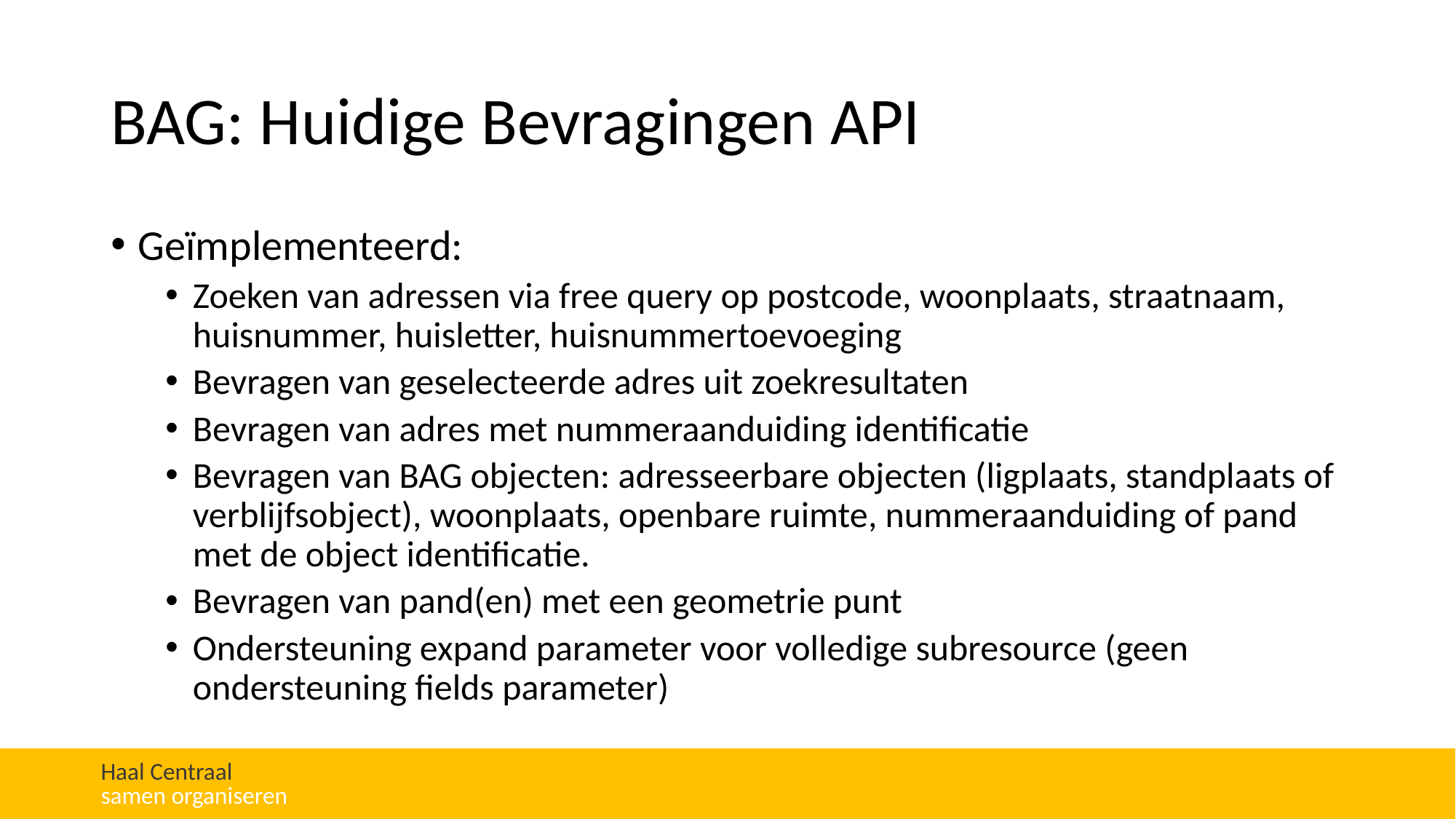

# BAG: Huidige Bevragingen API
Geïmplementeerd:
Zoeken van adressen via free query op postcode, woonplaats, straatnaam, huisnummer, huisletter, huisnummertoevoeging
Bevragen van geselecteerde adres uit zoekresultaten
Bevragen van adres met nummeraanduiding identificatie
Bevragen van BAG objecten: adresseerbare objecten (ligplaats, standplaats of verblijfsobject), woonplaats, openbare ruimte, nummeraanduiding of pand met de object identificatie.
Bevragen van pand(en) met een geometrie punt
Ondersteuning expand parameter voor volledige subresource (geen ondersteuning fields parameter)